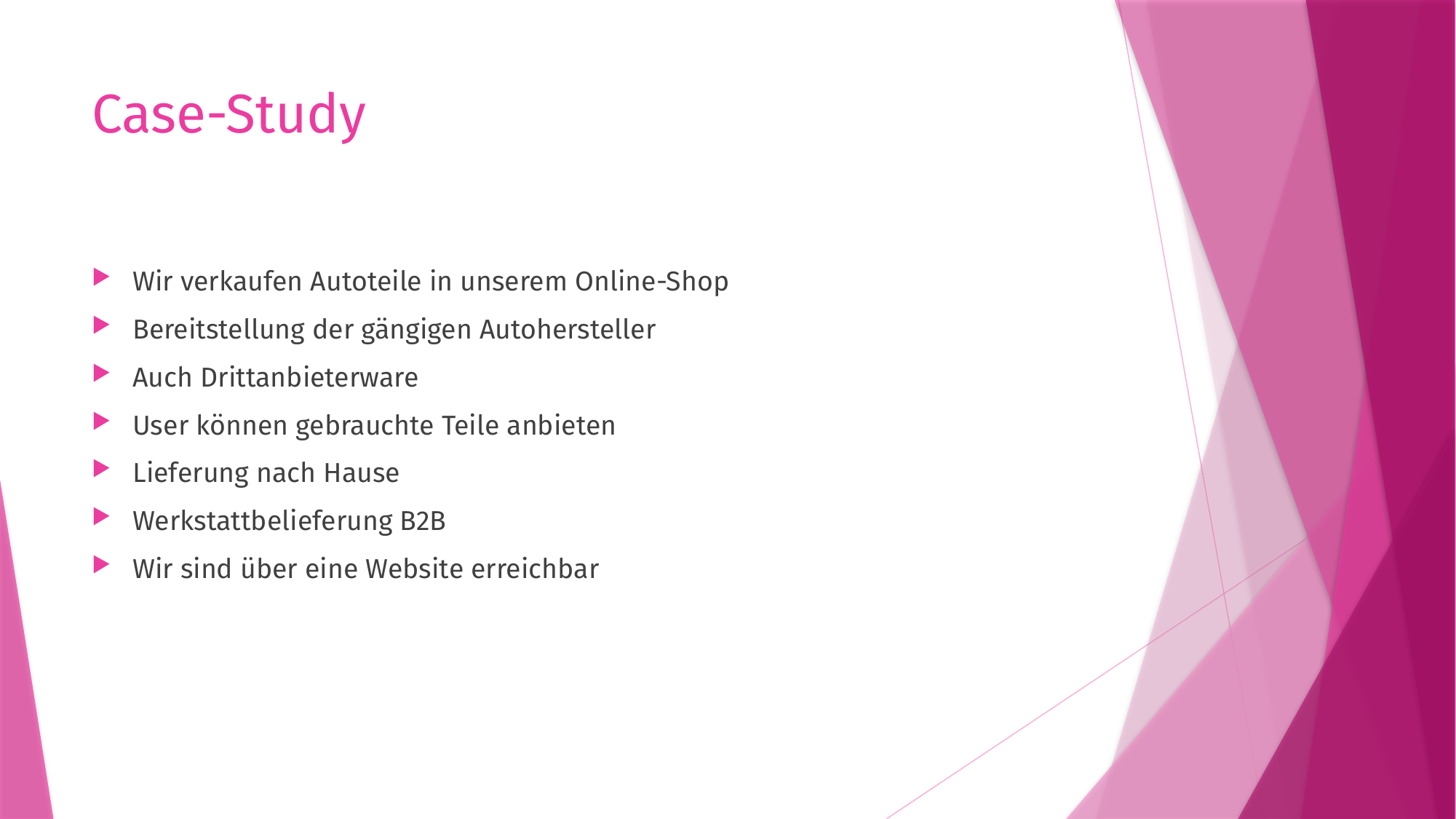

# Case-Study
Wir verkaufen Autoteile in unserem Online-Shop
Bereitstellung der gängigen Autohersteller
Auch Drittanbieterware
User können gebrauchte Teile anbieten
Lieferung nach Hause
Werkstattbelieferung B2B
Wir sind über eine Website erreichbar